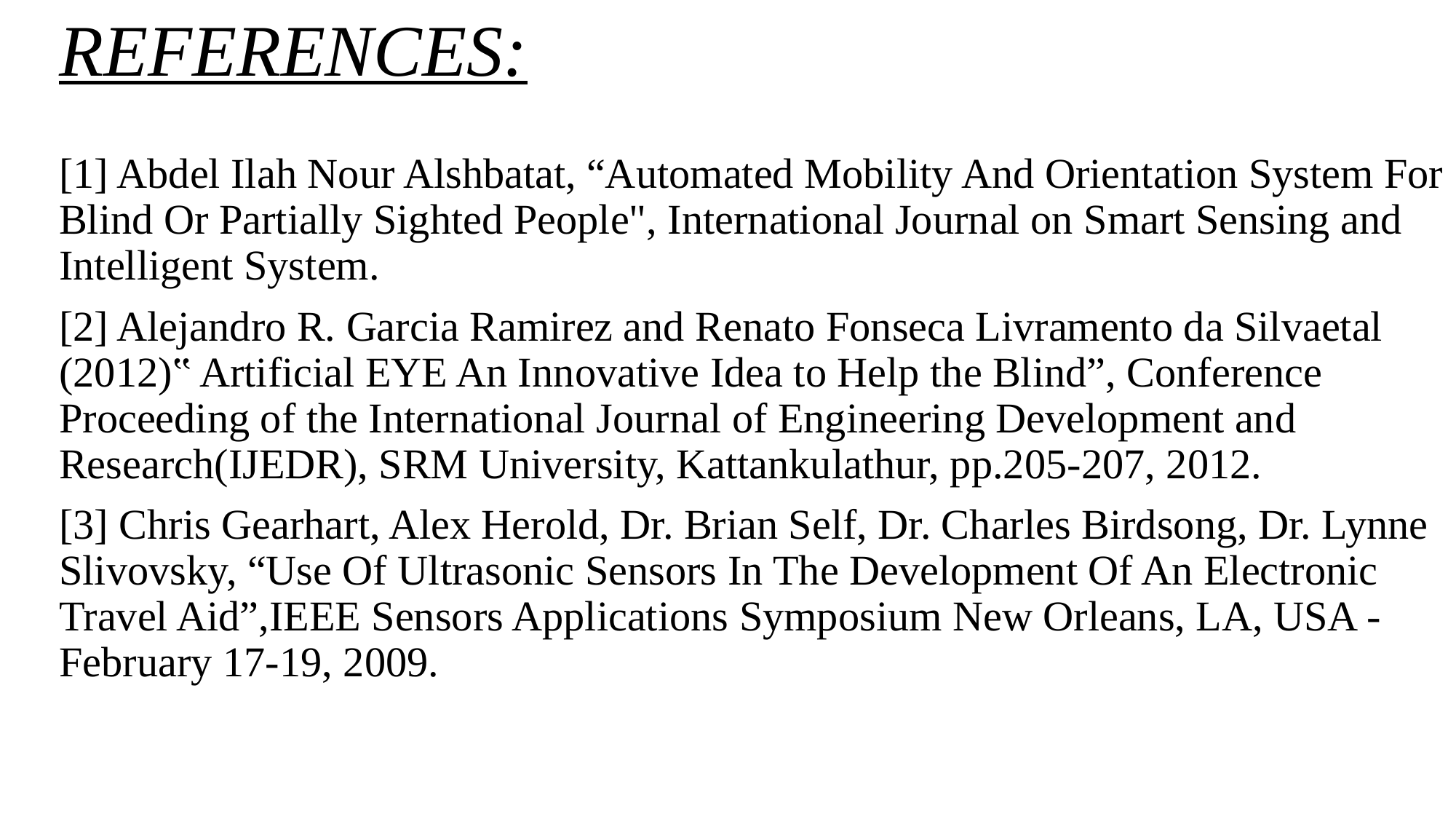

# REFERENCES:
[1] Abdel Ilah Nour Alshbatat, “Automated Mobility And Orientation System For Blind Or Partially Sighted People", International Journal on Smart Sensing and Intelligent System.
[2] Alejandro R. Garcia Ramirez and Renato Fonseca Livramento da Silvaetal (2012)‟ Artificial EYE An Innovative Idea to Help the Blind”, Conference Proceeding of the International Journal of Engineering Development and Research(IJEDR), SRM University, Kattankulathur, pp.205-207, 2012.
[3] Chris Gearhart, Alex Herold, Dr. Brian Self, Dr. Charles Birdsong, Dr. Lynne Slivovsky, “Use Of Ultrasonic Sensors In The Development Of An Electronic Travel Aid”,IEEE Sensors Applications Symposium New Orleans, LA, USA - February 17-19, 2009.